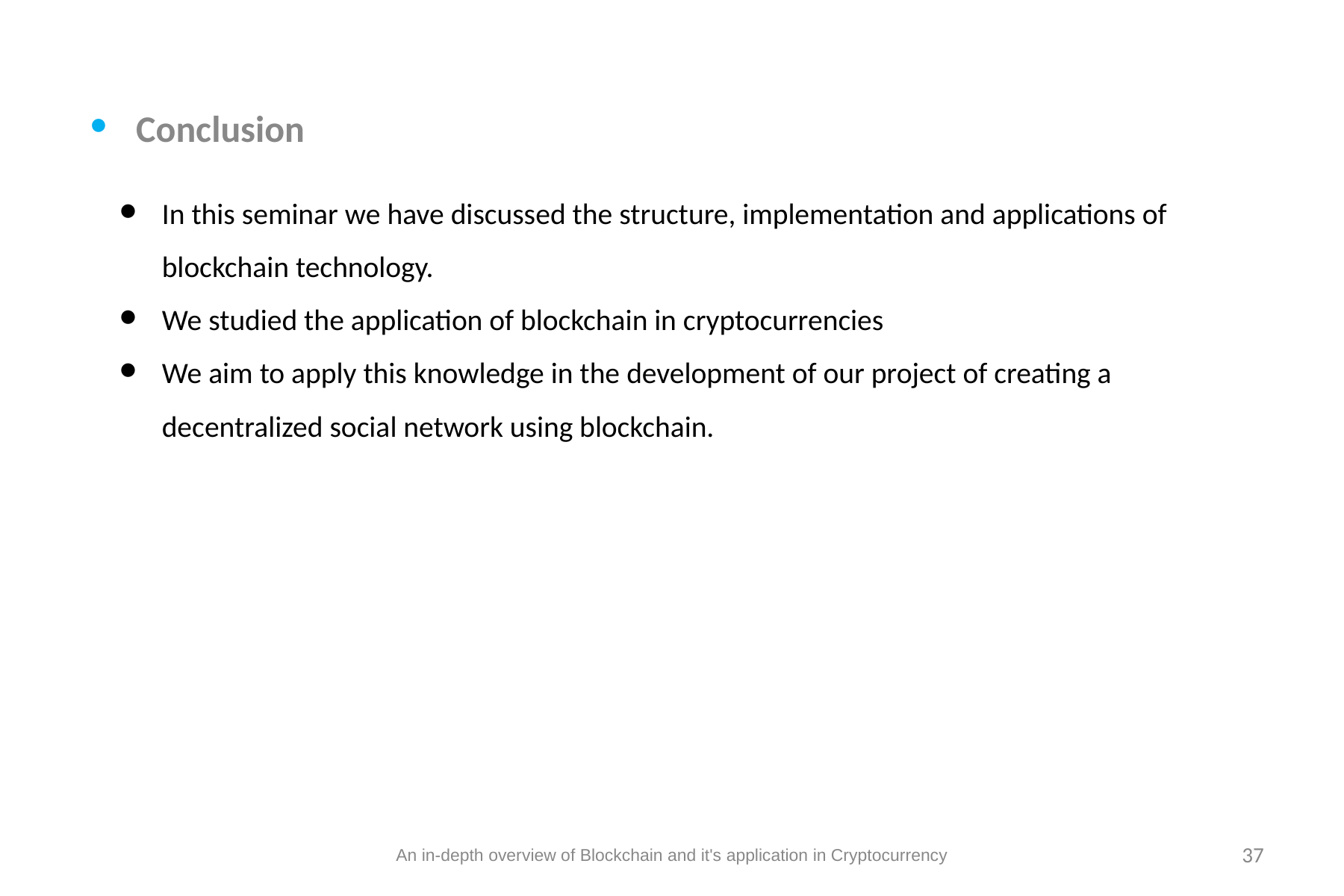

Conclusion
In this seminar we have discussed the structure, implementation and applications of blockchain technology.
We studied the application of blockchain in cryptocurrencies
We aim to apply this knowledge in the development of our project of creating a decentralized social network using blockchain.
An in-depth overview of Blockchain and it's application in Cryptocurrency
37